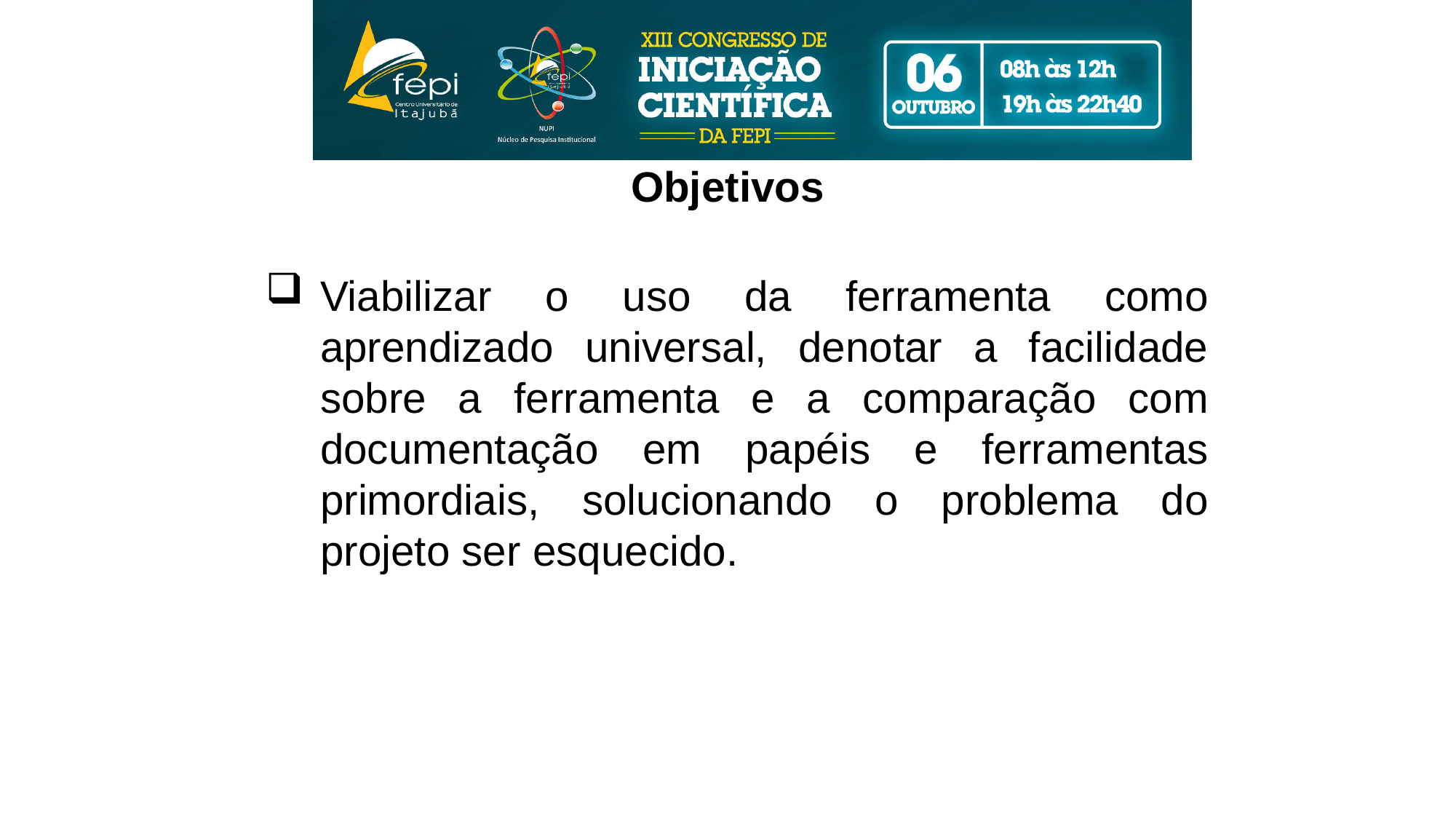

#
Objetivos
Viabilizar o uso da ferramenta como aprendizado universal, denotar a facilidade sobre a ferramenta e a comparação com documentação em papéis e ferramentas primordiais, solucionando o problema do projeto ser esquecido.